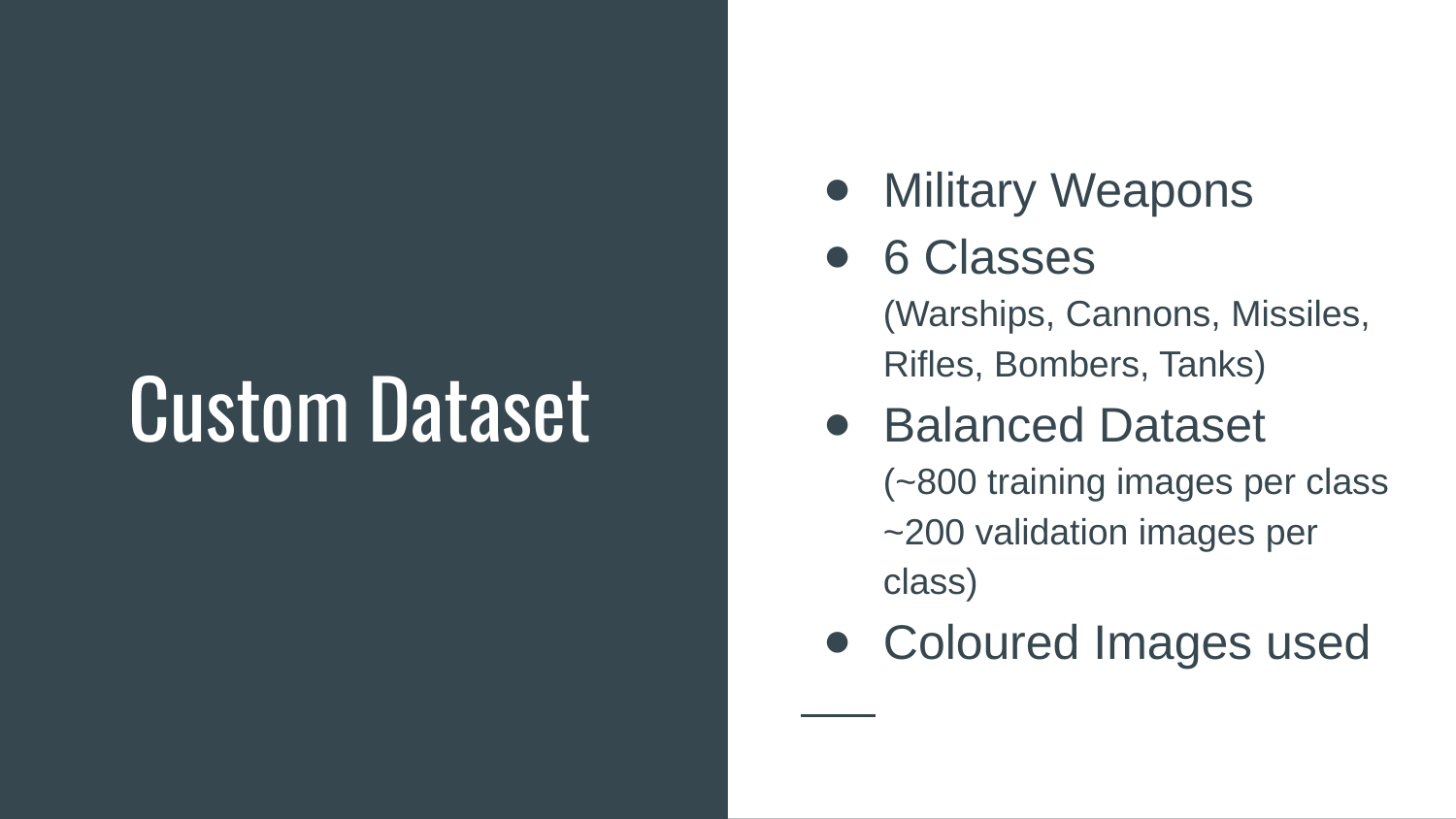

Military Weapons
6 Classes               (Warships, Cannons, Missiles, Rifles, Bombers, Tanks)
Balanced Dataset        (~800 training images per class ~200 validation images per class)
Coloured Images used
# Custom Dataset